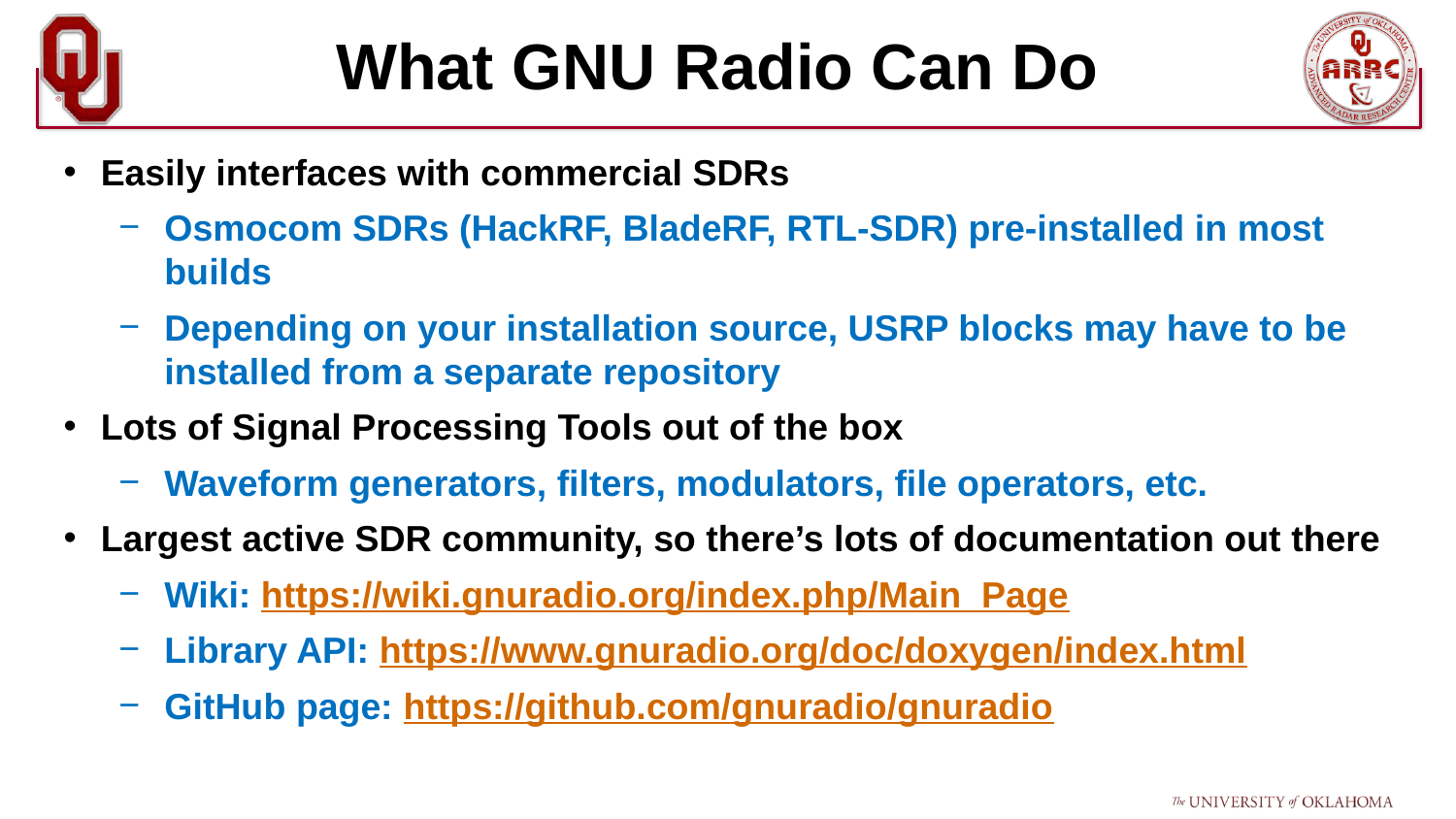

# What GNU Radio Can Do
Easily interfaces with commercial SDRs
Osmocom SDRs (HackRF, BladeRF, RTL-SDR) pre-installed in most builds
Depending on your installation source, USRP blocks may have to be installed from a separate repository
Lots of Signal Processing Tools out of the box
Waveform generators, filters, modulators, file operators, etc.
Largest active SDR community, so there’s lots of documentation out there
Wiki: https://wiki.gnuradio.org/index.php/Main_Page
Library API: https://www.gnuradio.org/doc/doxygen/index.html
GitHub page: https://github.com/gnuradio/gnuradio